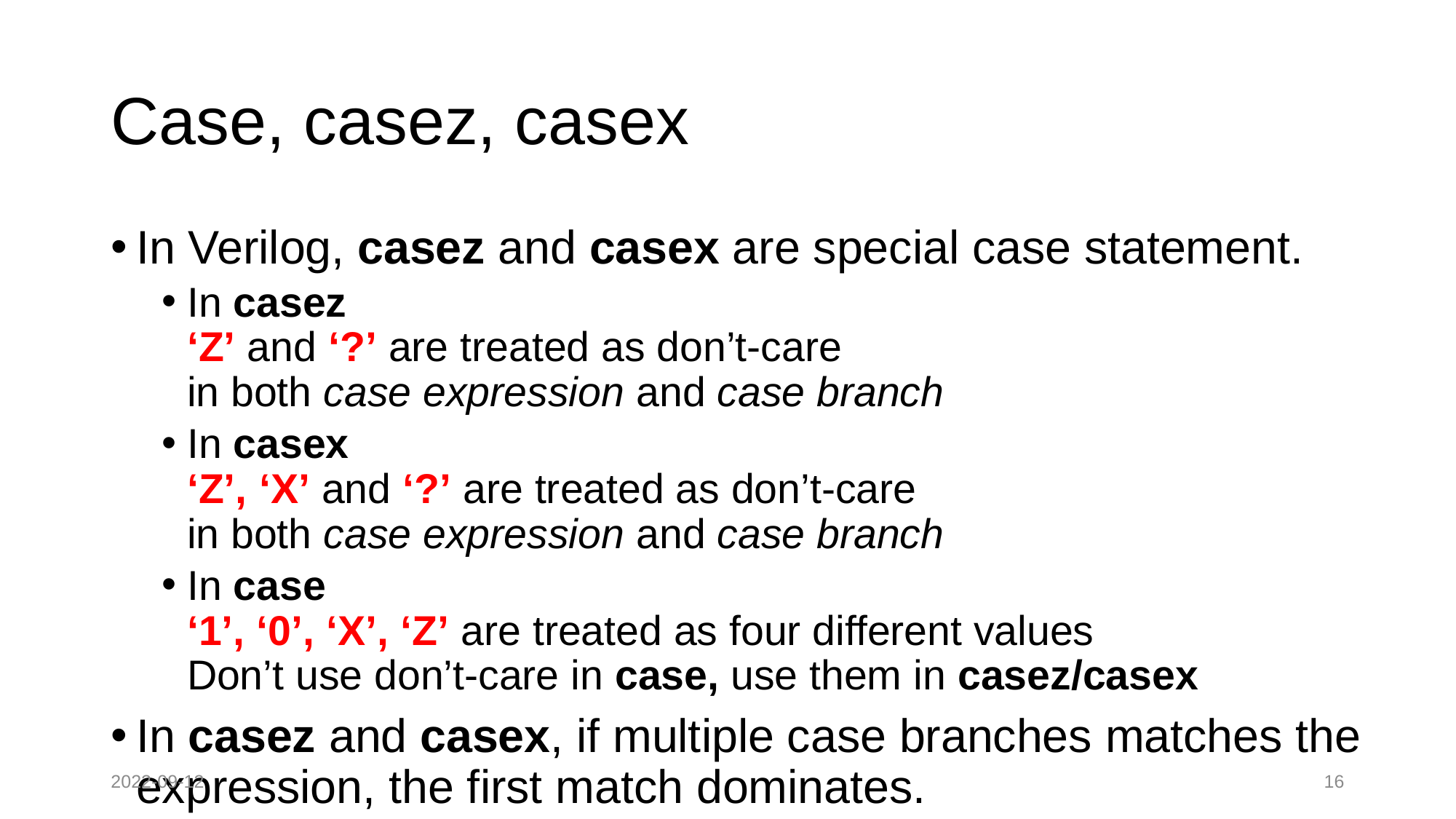

# Case, casez, casex
In Verilog, casez and casex are special case statement.
In casez
‘Z’ and ‘?’ are treated as don’t-care
in both case expression and case branch
In casex
‘Z’, ‘X’ and ‘?’ are treated as don’t-care
in both case expression and case branch
In case
‘1’, ‘0’, ‘X’, ‘Z’ are treated as four different values
Don’t use don’t-care in case, use them in casez/casex
In casez and casex, if multiple case branches matches the expression, the first match dominates.

2022-09-12
16